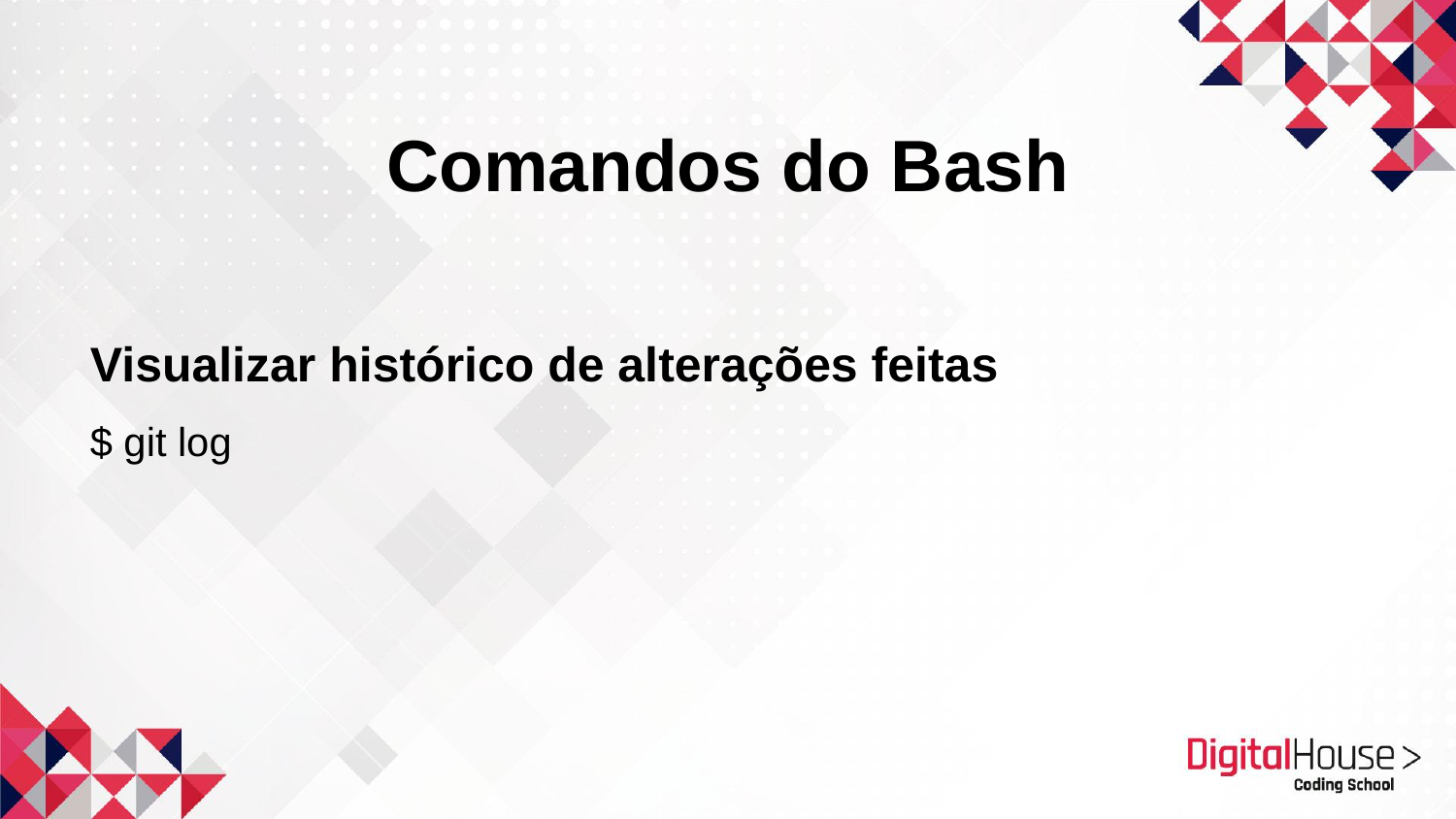

# Comandos do Bash
Visualizar histórico de alterações feitas
$ git log